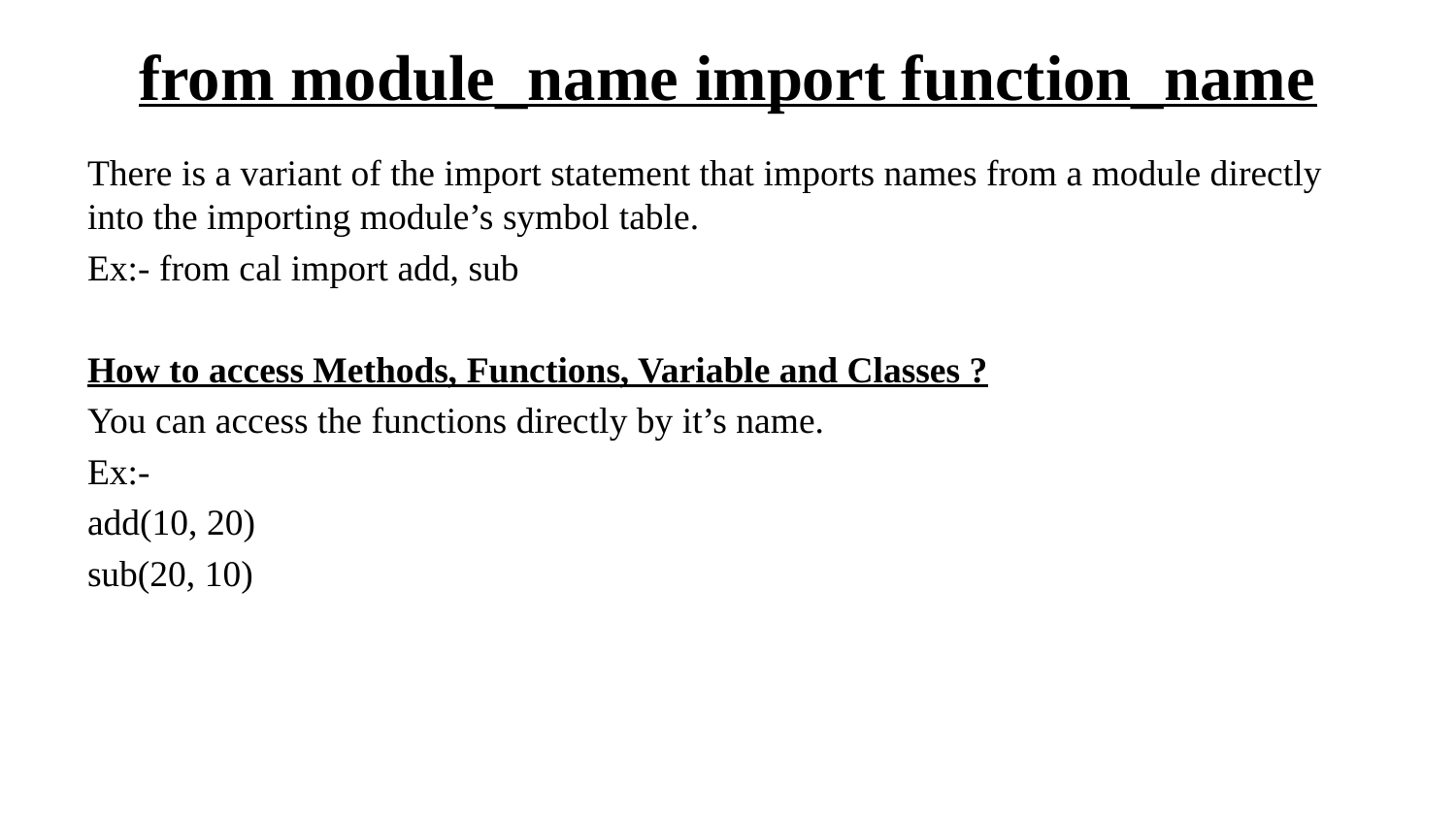

# from module_name import function_name
There is a variant of the import statement that imports names from a module directly into the importing module’s symbol table.
Ex:- from cal import add, sub

How to access Methods, Functions, Variable and Classes ?
You can access the functions directly by it’s name.
Ex:-
add(10, 20)
sub(20, 10)